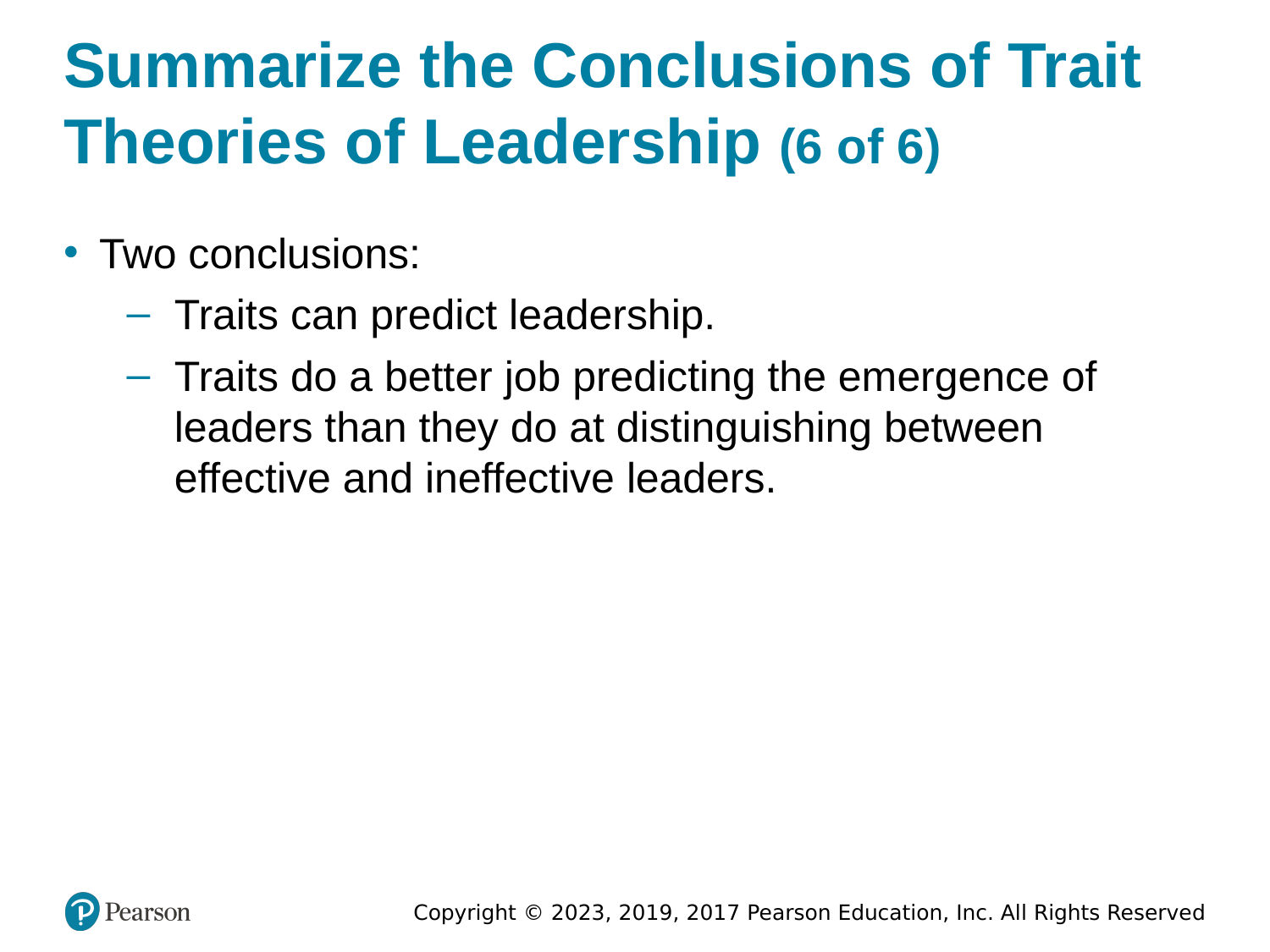

# Summarize the Conclusions of Trait Theories of Leadership (6 of 6)
Two conclusions:
Traits can predict leadership.
Traits do a better job predicting the emergence of leaders than they do at distinguishing between effective and ineffective leaders.